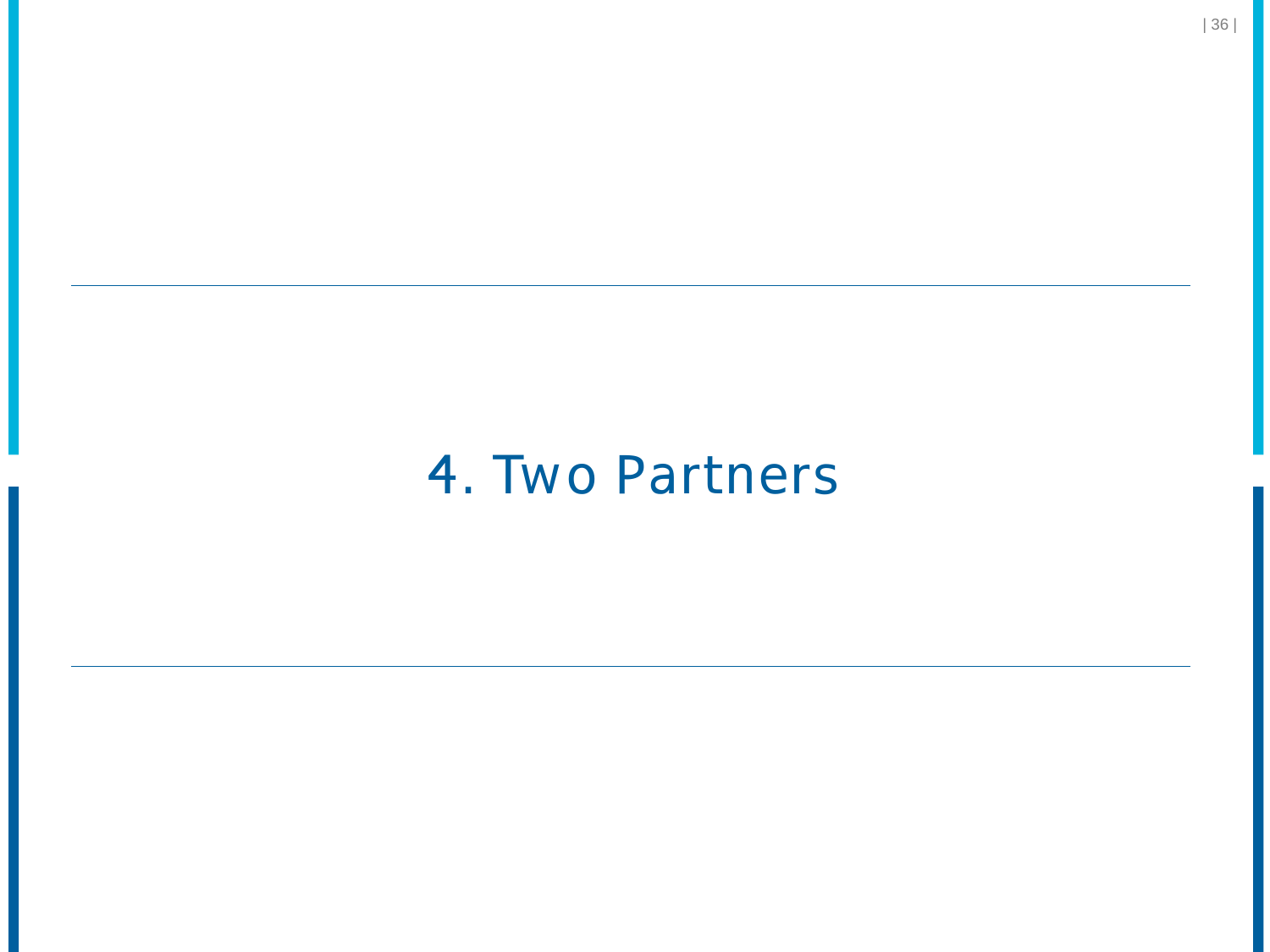

| 36 |
# 4. Two Partners